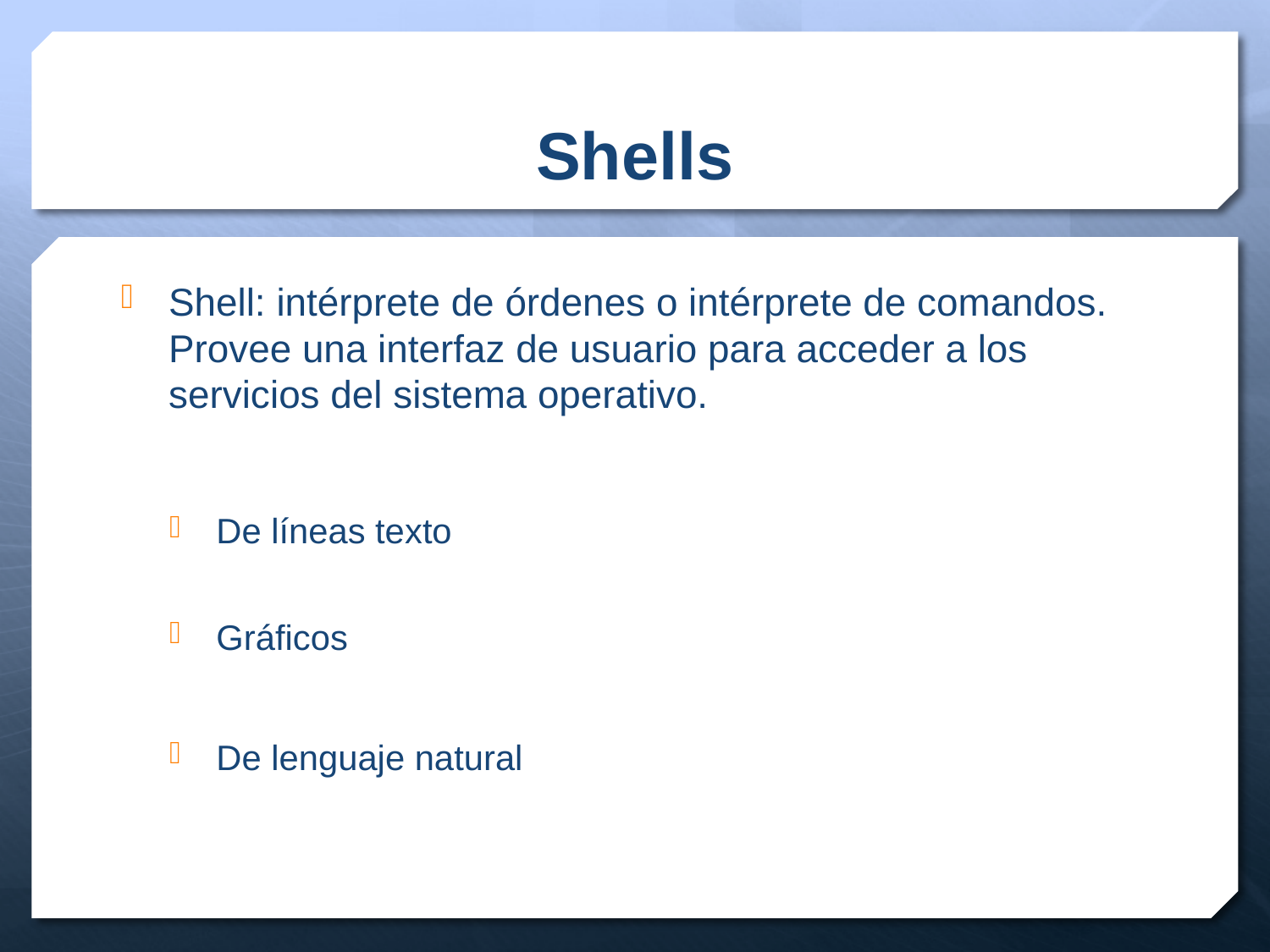

# Shells
Shell: intérprete de órdenes o intérprete de comandos. Provee una interfaz de usuario para acceder a los servicios del sistema operativo.

De líneas texto

Gráficos

De lenguaje natural